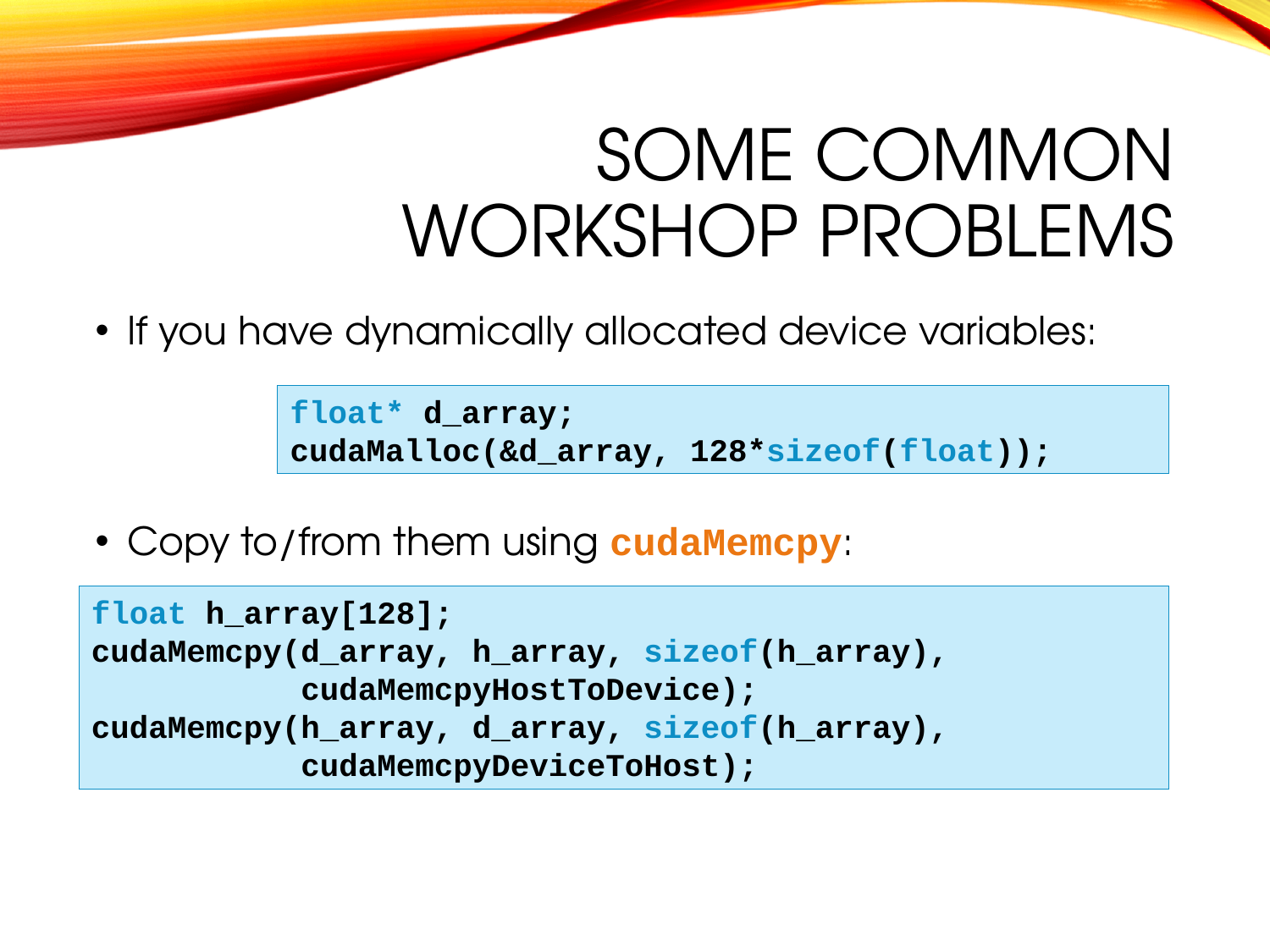

# Some common workshop problems
If you have dynamically allocated device variables:
float* d_array;
cudaMalloc(&d_array, 128*sizeof(float));
Copy to/from them using cudaMemcpy:
float h_array[128];
cudaMemcpy(d_array, h_array, sizeof(h_array),
           cudaMemcpyHostToDevice);
cudaMemcpy(h_array, d_array, sizeof(h_array),
           cudaMemcpyDeviceToHost);